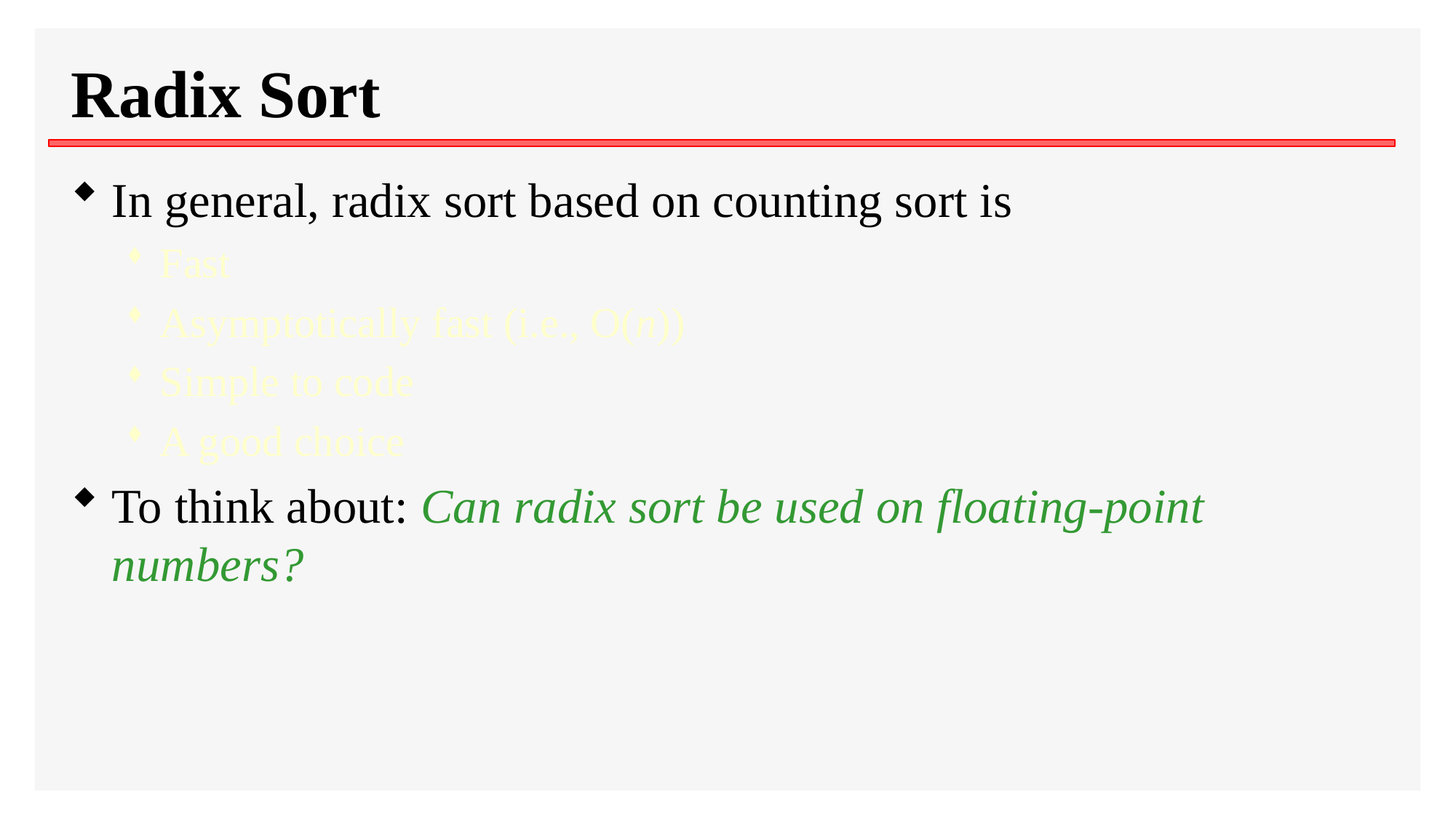

# Radix Sort
In general, radix sort based on counting sort is
Fast
Asymptotically fast (i.e., O(n))
Simple to code
A good choice
To think about: Can radix sort be used on floating-point numbers?